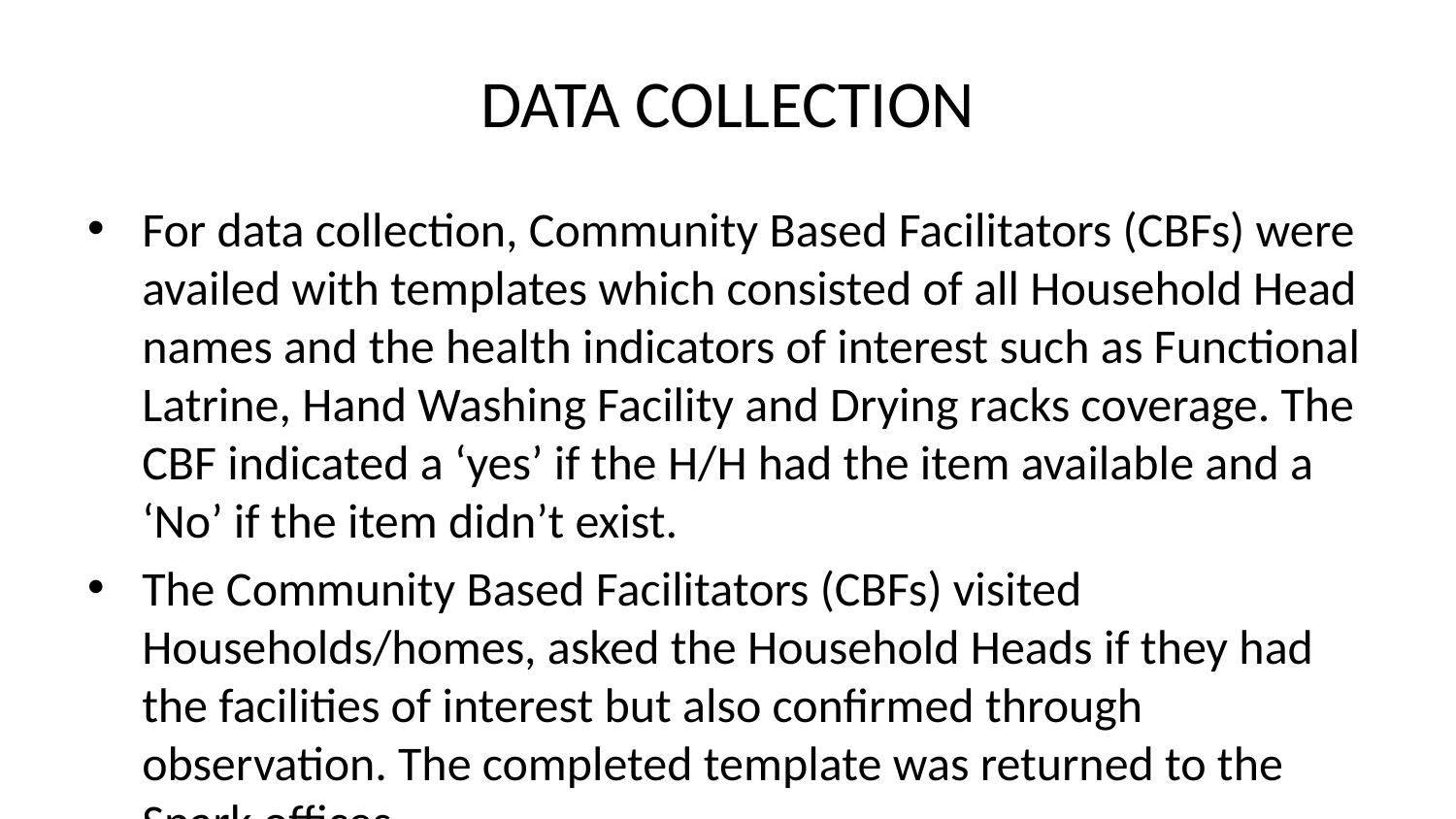

# DATA COLLECTION
For data collection, Community Based Facilitators (CBFs) were availed with templates which consisted of all Household Head names and the health indicators of interest such as Functional Latrine, Hand Washing Facility and Drying racks coverage. The CBF indicated a ‘yes’ if the H/H had the item available and a ‘No’ if the item didn’t exist.
The Community Based Facilitators (CBFs) visited Households/homes, asked the Household Heads if they had the facilities of interest but also confirmed through observation. The completed template was returned to the Spark offices.
The Spark Trainers then made summaries from the templates and entered these summaries onto the Health Layering Form on Commcare from where the data was extracted for analysis.